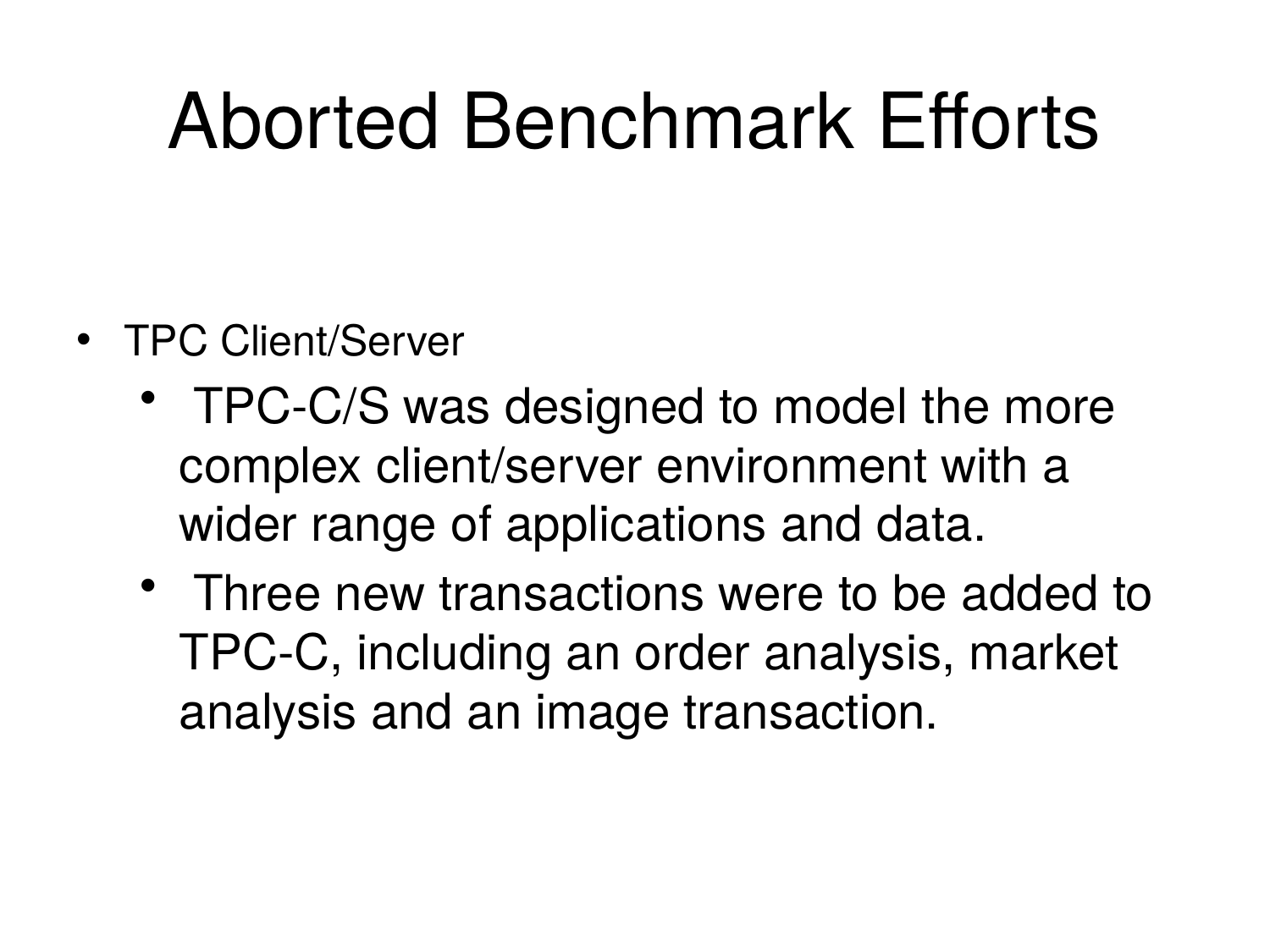

# Aborted Benchmark Efforts

TPC Client/Server
 TPC-C/S was designed to model the more complex client/server environment with a wider range of applications and data.
 Three new transactions were to be added to TPC-C, including an order analysis, market analysis and an image transaction.